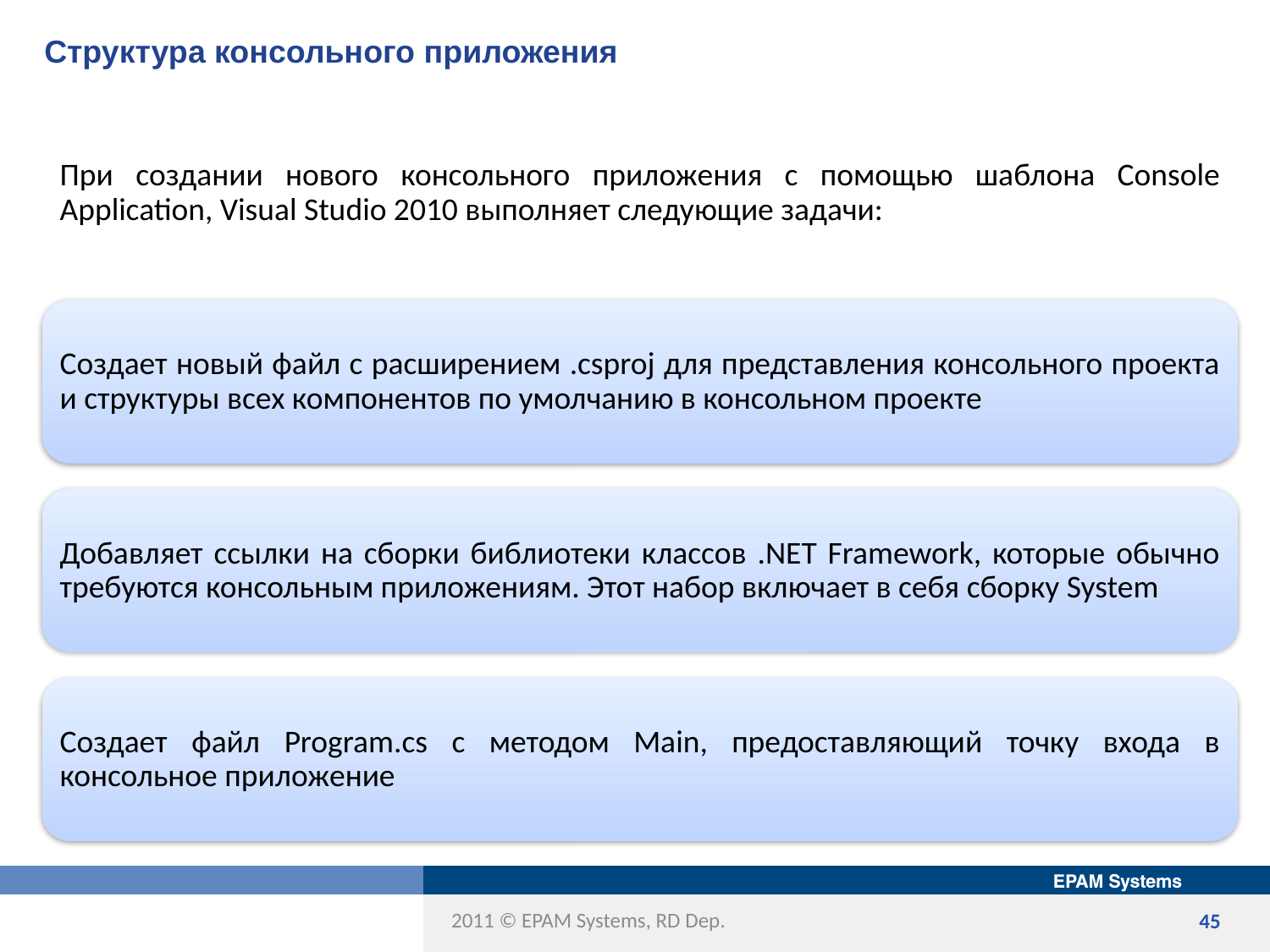

# Структура консольного приложения
При создании нового консольного приложения с помощью шаблона Console Application, Visual Studio 2010 выполняет следующие задачи:
Создает новый файл с расширением .csproj для представления консольного проекта и структуры всех компонентов по умолчанию в консольном проекте
Добавляет ссылки на сборки библиотеки классов .NET Framework, которые обычно требуются консольным приложениям. Этот набор включает в себя сборку System
Создает файл Program.cs с методом Main, предоставляющий точку входа в консольное приложение